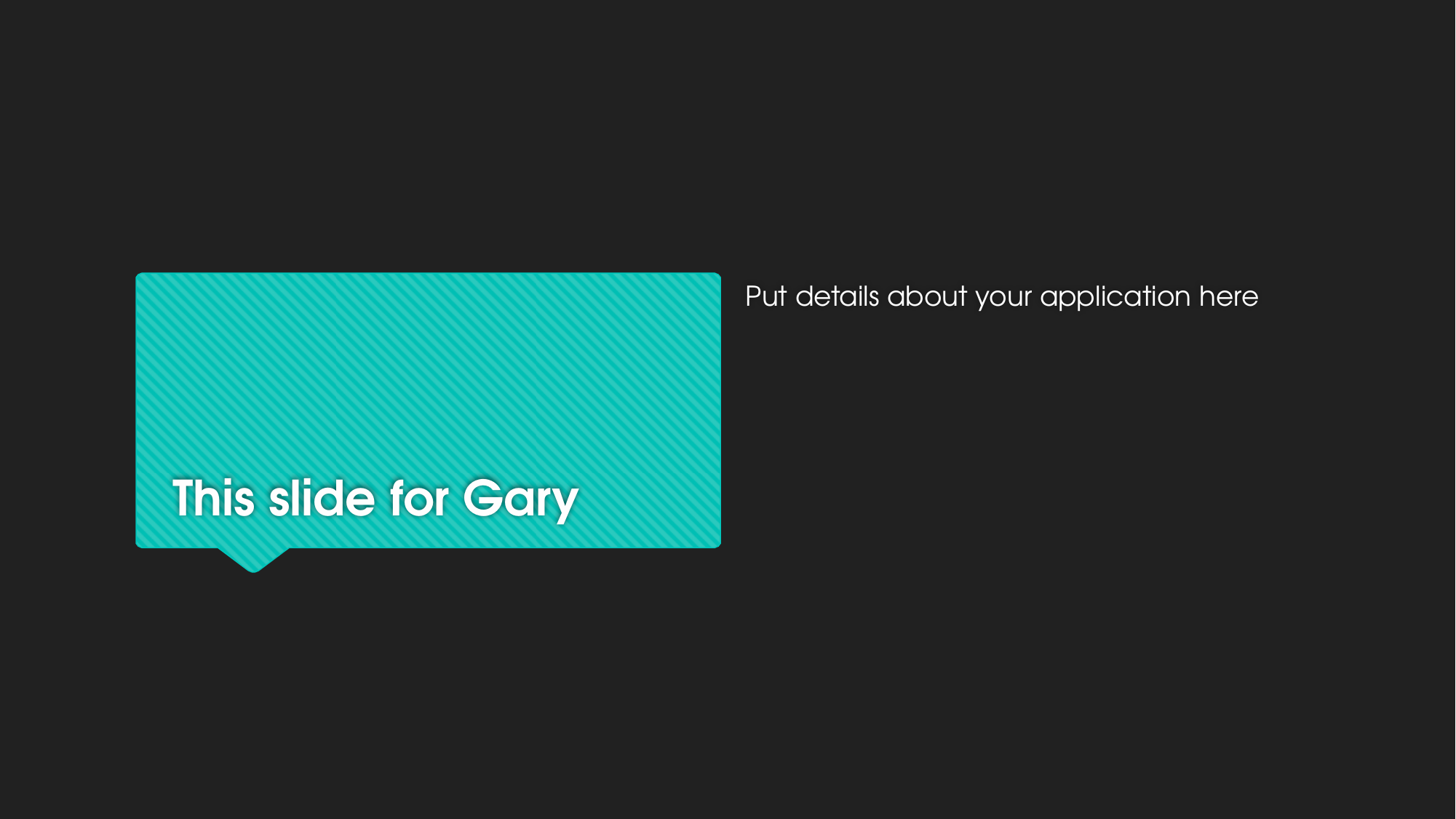

Put details about your application here
# This slide for Gary